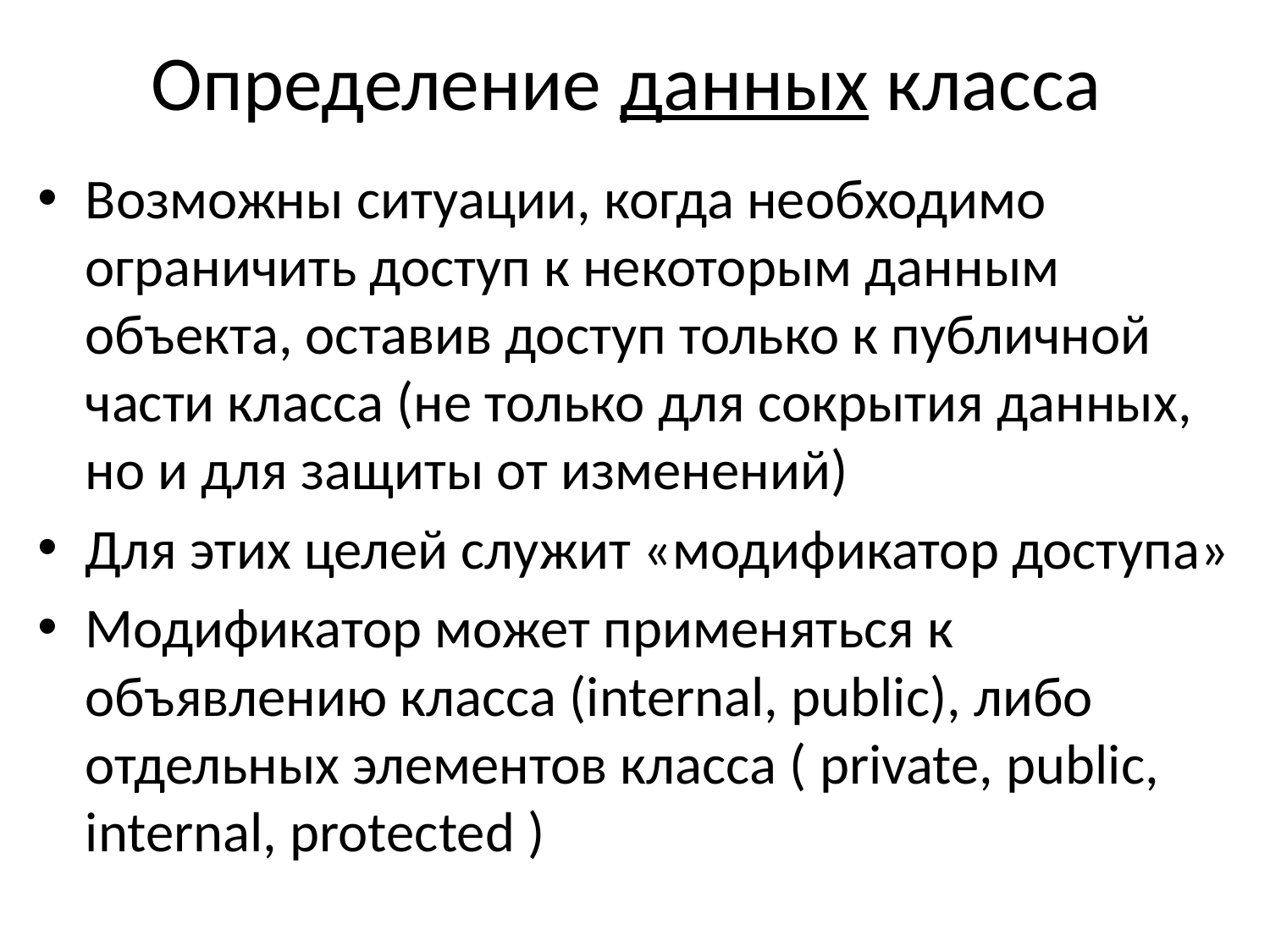

# Определение данных класса
Возможны ситуации, когда необходимо ограничить доступ к некоторым данным объекта, оставив доступ только к публичной части класса (не только для сокрытия данных, но и для защиты от изменений)
Для этих целей служит «модификатор доступа»
Модификатор может применяться к объявлению класса (internal, public), либо отдельных элементов класса ( private, public, internal, protected )